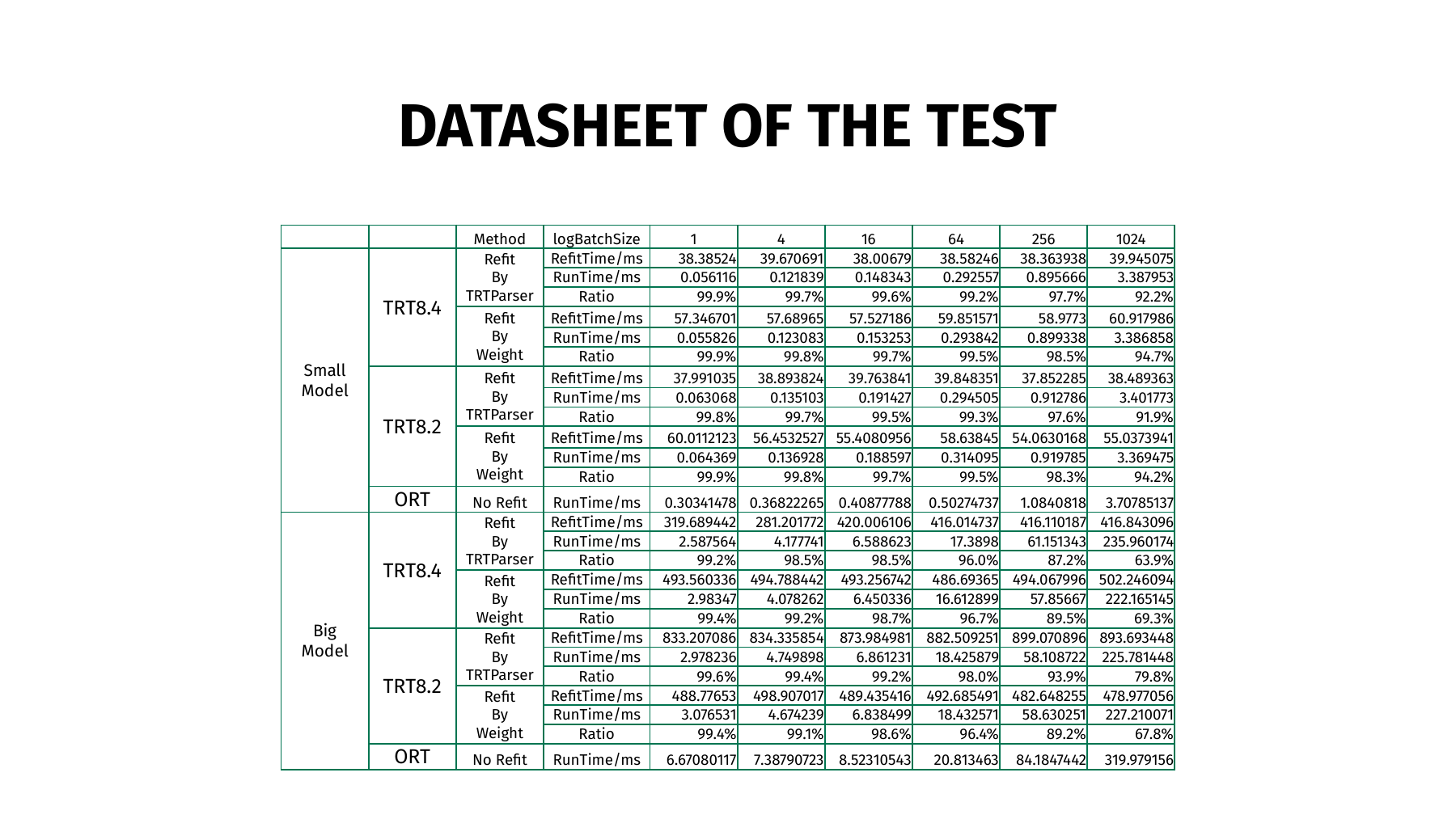

# Datasheet of the test
|  |  | Method | logBatchSize | 1 | 4 | 16 | 64 | 256 | 1024 |
| --- | --- | --- | --- | --- | --- | --- | --- | --- | --- |
| Small Model | TRT8.4 | Refit By TRTParser | RefitTime/ms | 38.38524 | 39.670691 | 38.00679 | 38.58246 | 38.363938 | 39.945075 |
|  |  |  | RunTime/ms | 0.056116 | 0.121839 | 0.148343 | 0.292557 | 0.895666 | 3.387953 |
|  |  |  | Ratio | 99.9% | 99.7% | 99.6% | 99.2% | 97.7% | 92.2% |
|  |  | Refit By Weight | RefitTime/ms | 57.346701 | 57.68965 | 57.527186 | 59.851571 | 58.9773 | 60.917986 |
|  |  |  | RunTime/ms | 0.055826 | 0.123083 | 0.153253 | 0.293842 | 0.899338 | 3.386858 |
|  |  |  | Ratio | 99.9% | 99.8% | 99.7% | 99.5% | 98.5% | 94.7% |
|  | TRT8.2 | Refit By TRTParser | RefitTime/ms | 37.991035 | 38.893824 | 39.763841 | 39.848351 | 37.852285 | 38.489363 |
|  |  |  | RunTime/ms | 0.063068 | 0.135103 | 0.191427 | 0.294505 | 0.912786 | 3.401773 |
|  |  |  | Ratio | 99.8% | 99.7% | 99.5% | 99.3% | 97.6% | 91.9% |
|  |  | Refit By Weight | RefitTime/ms | 60.0112123 | 56.4532527 | 55.4080956 | 58.63845 | 54.0630168 | 55.0373941 |
|  |  |  | RunTime/ms | 0.064369 | 0.136928 | 0.188597 | 0.314095 | 0.919785 | 3.369475 |
|  |  |  | Ratio | 99.9% | 99.8% | 99.7% | 99.5% | 98.3% | 94.2% |
|  | ORT | No Refit | RunTime/ms | 0.30341478 | 0.36822265 | 0.40877788 | 0.50274737 | 1.0840818 | 3.70785137 |
| Big Model | TRT8.4 | Refit By TRTParser | RefitTime/ms | 319.689442 | 281.201772 | 420.006106 | 416.014737 | 416.110187 | 416.843096 |
|  |  |  | RunTime/ms | 2.587564 | 4.177741 | 6.588623 | 17.3898 | 61.151343 | 235.960174 |
|  |  |  | Ratio | 99.2% | 98.5% | 98.5% | 96.0% | 87.2% | 63.9% |
|  |  | Refit By Weight | RefitTime/ms | 493.560336 | 494.788442 | 493.256742 | 486.69365 | 494.067996 | 502.246094 |
|  |  |  | RunTime/ms | 2.98347 | 4.078262 | 6.450336 | 16.612899 | 57.85667 | 222.165145 |
|  |  |  | Ratio | 99.4% | 99.2% | 98.7% | 96.7% | 89.5% | 69.3% |
|  | TRT8.2 | Refit By TRTParser | RefitTime/ms | 833.207086 | 834.335854 | 873.984981 | 882.509251 | 899.070896 | 893.693448 |
|  |  |  | RunTime/ms | 2.978236 | 4.749898 | 6.861231 | 18.425879 | 58.108722 | 225.781448 |
|  |  |  | Ratio | 99.6% | 99.4% | 99.2% | 98.0% | 93.9% | 79.8% |
|  |  | Refit By Weight | RefitTime/ms | 488.77653 | 498.907017 | 489.435416 | 492.685491 | 482.648255 | 478.977056 |
|  |  |  | RunTime/ms | 3.076531 | 4.674239 | 6.838499 | 18.432571 | 58.630251 | 227.210071 |
|  |  |  | Ratio | 99.4% | 99.1% | 98.6% | 96.4% | 89.2% | 67.8% |
|  | ORT | No Refit | RunTime/ms | 6.67080117 | 7.38790723 | 8.52310543 | 20.813463 | 84.1847442 | 319.979156 |